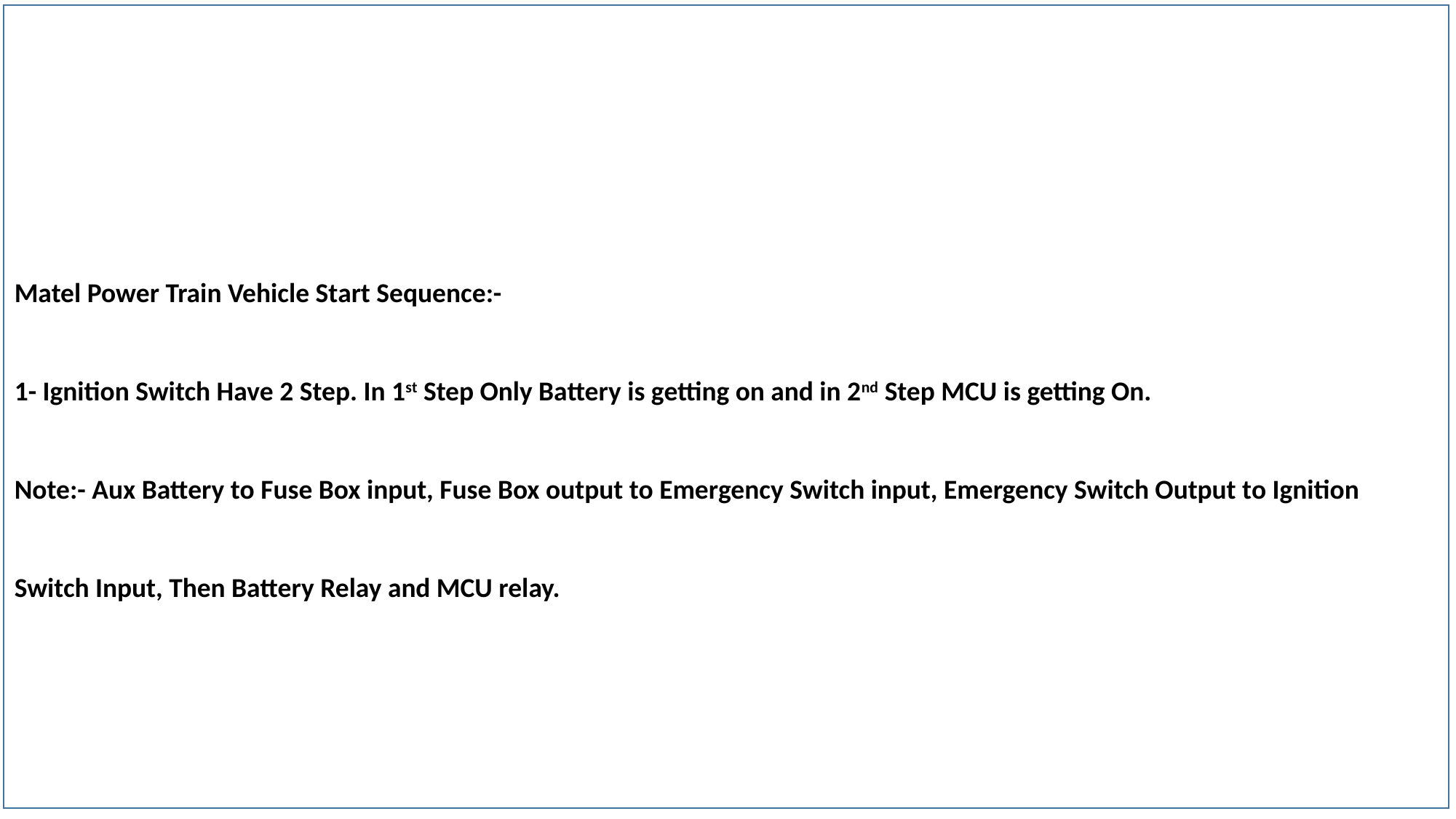

Matel Power Train Vehicle Start Sequence:-
1- Ignition Switch Have 2 Step. In 1st Step Only Battery is getting on and in 2nd Step MCU is getting On.
Note:- Aux Battery to Fuse Box input, Fuse Box output to Emergency Switch input, Emergency Switch Output to Ignition Switch Input, Then Battery Relay and MCU relay.